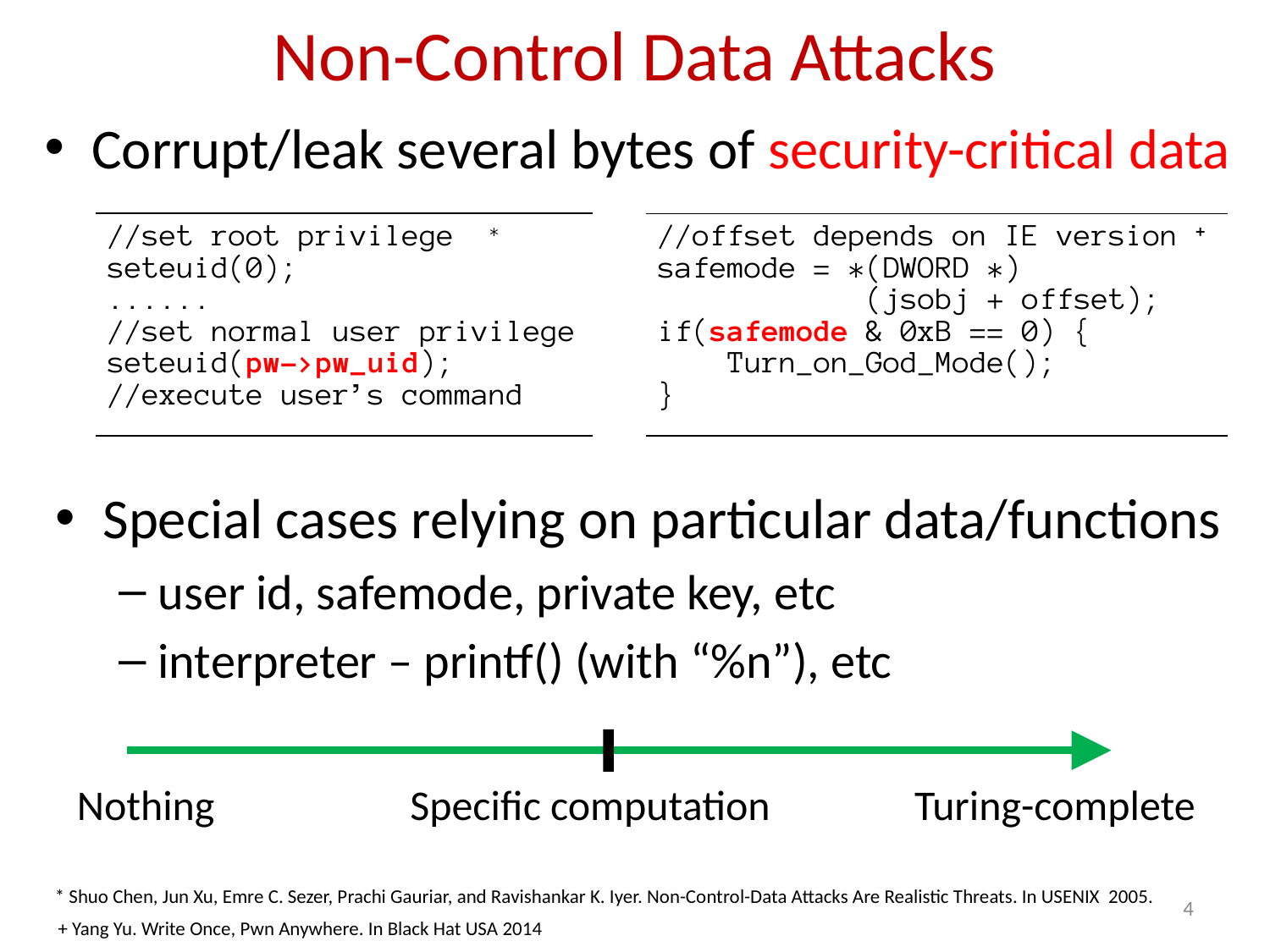

# Non-Control Data Attacks
Corrupt/leak several bytes of security-critical data
| //set root privilege \* seteuid(0); ...... //set normal user privilege seteuid(pw->pw\_uid); //execute user’s command |
| --- |
| //offset depends on IE version + safemode = \*(DWORD \*) (jsobj + offset); if(safemode & 0xB == 0) { Turn\_on\_God\_Mode(); } |
| --- |
Special cases relying on particular data/functions
user id, safemode, private key, etc
interpreter – printf() (with “%n”), etc

Nothing
Specific computation
Turing-complete
* Shuo Chen, Jun Xu, Emre C. Sezer, Prachi Gauriar, and Ravishankar K. Iyer. Non-Control-Data Attacks Are Realistic Threats. In USENIX  2005.
4
+ Yang Yu. Write Once, Pwn Anywhere. In Black Hat USA 2014